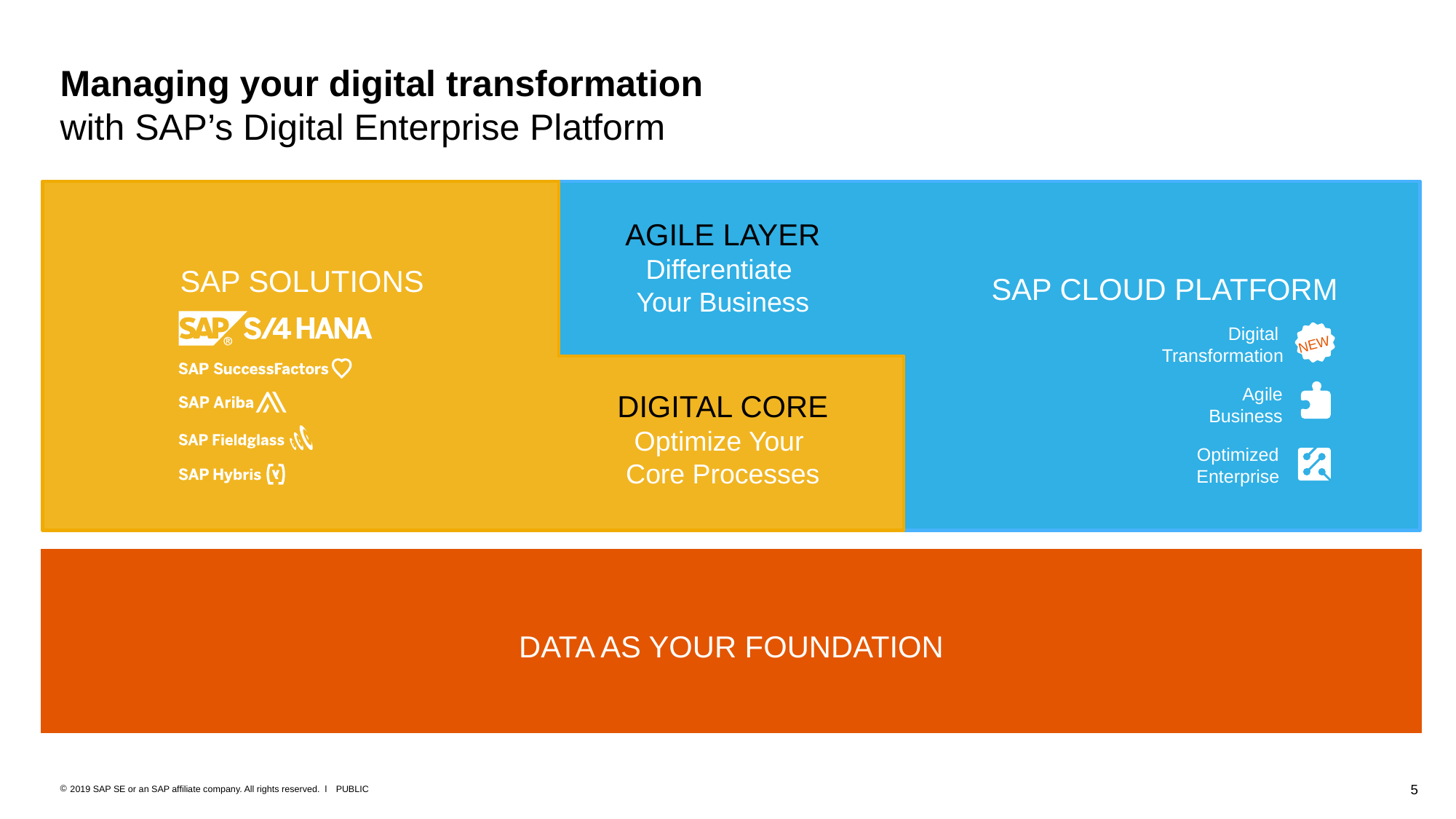

# Managing your digital transformation with SAP’s Digital Enterprise Platform

AGILE LAYER
Differentiate
Your Business
SAP SOLUTIONS
SAP CLOUD PLATFORM

Digital
Transformation

NEW

Agile
Business
DIGITAL CORE
Optimize Your
Core Processes

Optimized
Enterprise

DATA AS YOUR FOUNDATION